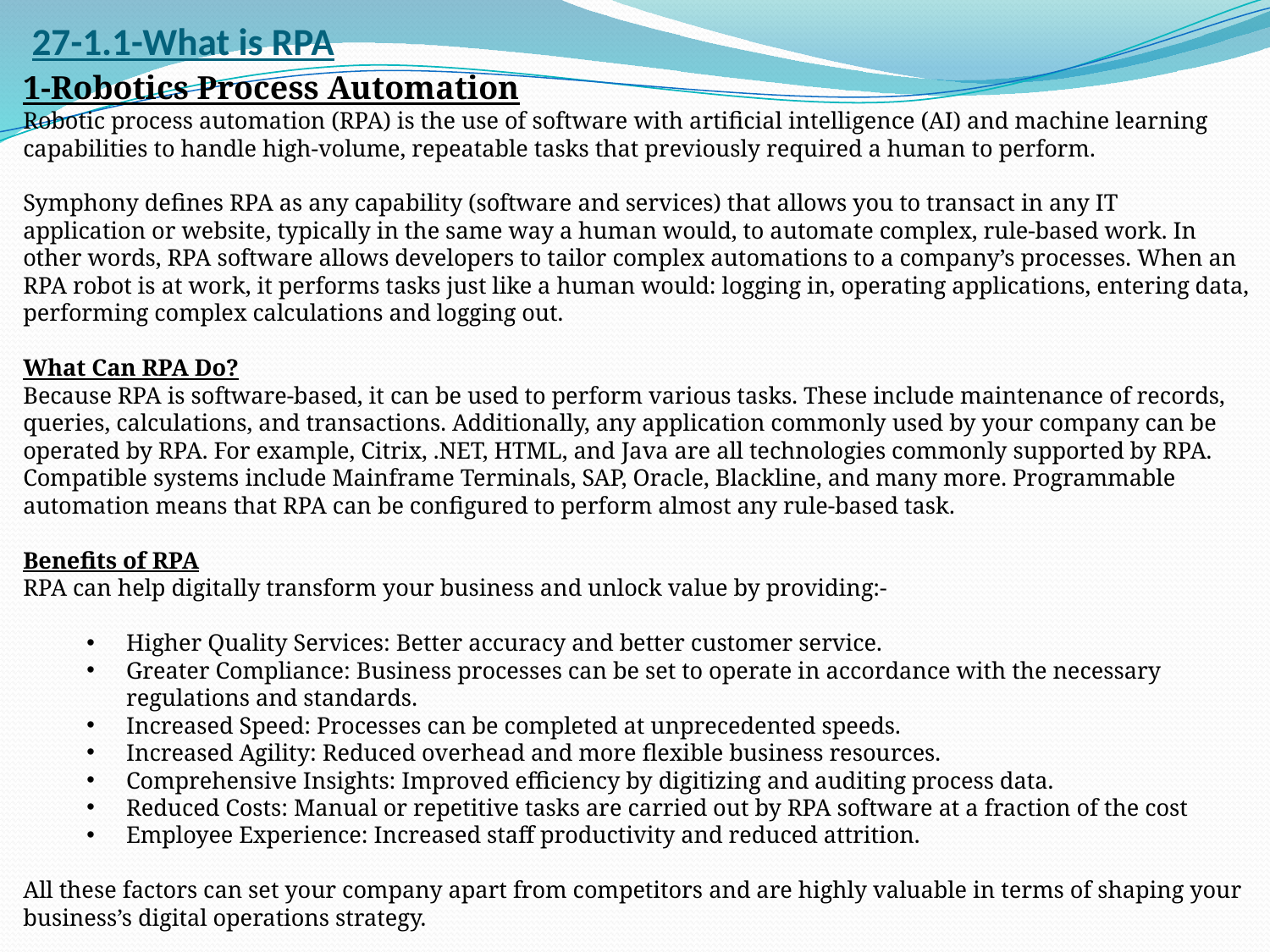

# 27-1.1-What is RPA
1-Robotics Process Automation
Robotic process automation (RPA) is the use of software with artificial intelligence (AI) and machine learning capabilities to handle high-volume, repeatable tasks that previously required a human to perform.

Symphony defines RPA as any capability (software and services) that allows you to transact in any IT application or website, typically in the same way a human would, to automate complex, rule-based work. In other words, RPA software allows developers to tailor complex automations to a company’s processes. When an RPA robot is at work, it performs tasks just like a human would: logging in, operating applications, entering data, performing complex calculations and logging out.

What Can RPA Do?
Because RPA is software-based, it can be used to perform various tasks. These include maintenance of records, queries, calculations, and transactions. Additionally, any application commonly used by your company can be operated by RPA. For example, Citrix, .NET, HTML, and Java are all technologies commonly supported by RPA. Compatible systems include Mainframe Terminals, SAP, Oracle, Blackline, and many more. Programmable automation means that RPA can be configured to perform almost any rule-based task.

Benefits of RPA
RPA can help digitally transform your business and unlock value by providing:-

Higher Quality Services: Better accuracy and better customer service.
Greater Compliance: Business processes can be set to operate in accordance with the necessary regulations and standards.
Increased Speed: Processes can be completed at unprecedented speeds.
Increased Agility: Reduced overhead and more flexible business resources.
Comprehensive Insights: Improved efficiency by digitizing and auditing process data.
Reduced Costs: Manual or repetitive tasks are carried out by RPA software at a fraction of the cost
Employee Experience: Increased staff productivity and reduced attrition.

All these factors can set your company apart from competitors and are highly valuable in terms of shaping your business’s digital operations strategy.